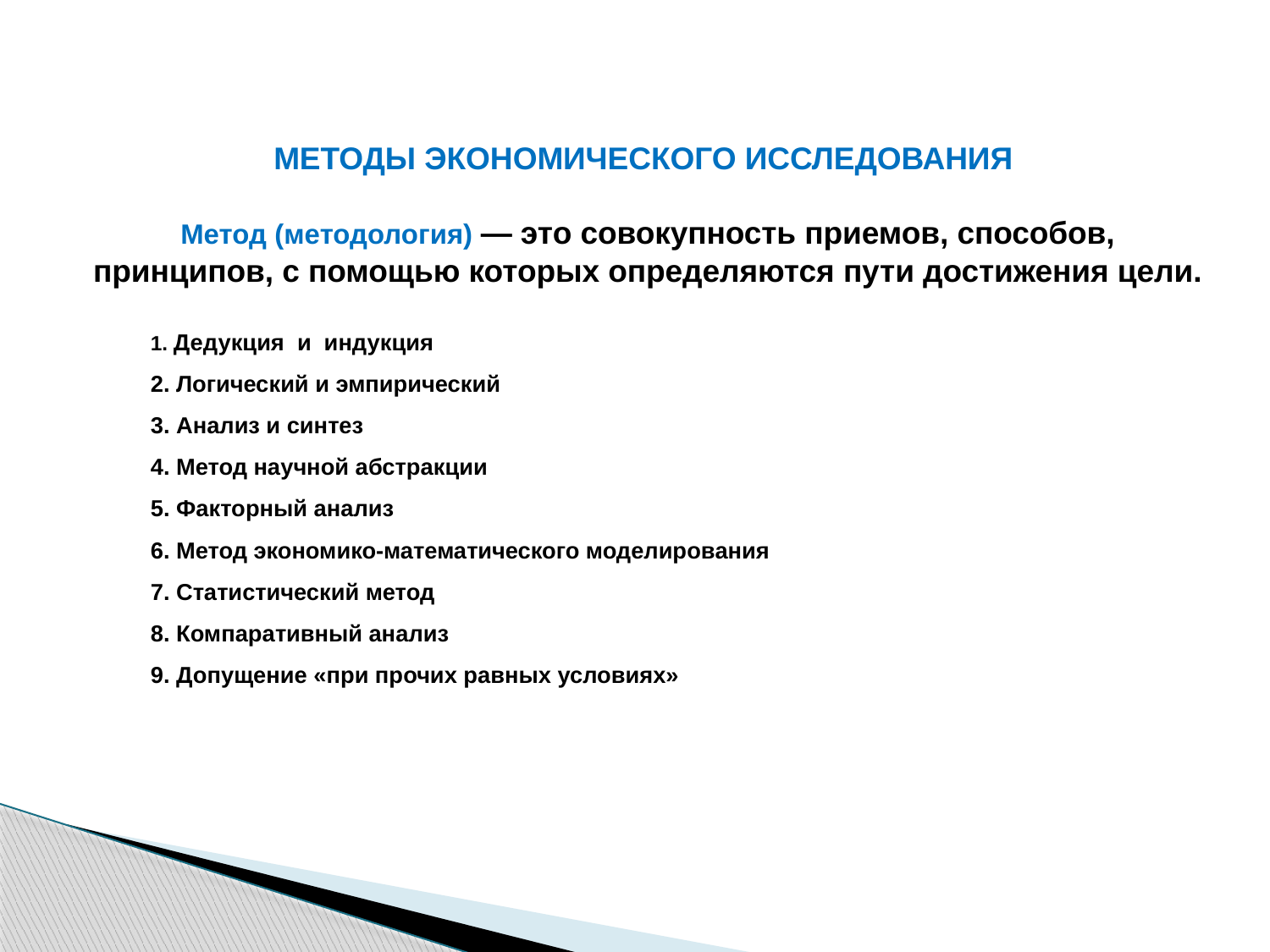

# Методы экономического исследования Метод (методология) — это совокупность приемов, способов, принципов, с помощью которых определяются пути достижения цели.
1. Дедукция  и  индукция
2. Логический и эмпирический
3. Анализ и синтез
4. Метод научной абстракции
5. Факторный анализ
6. Метод экономико-математического моделирования
7. Статистический метод
8. Компаративный анализ
9. Допущение «при прочих равных условиях»